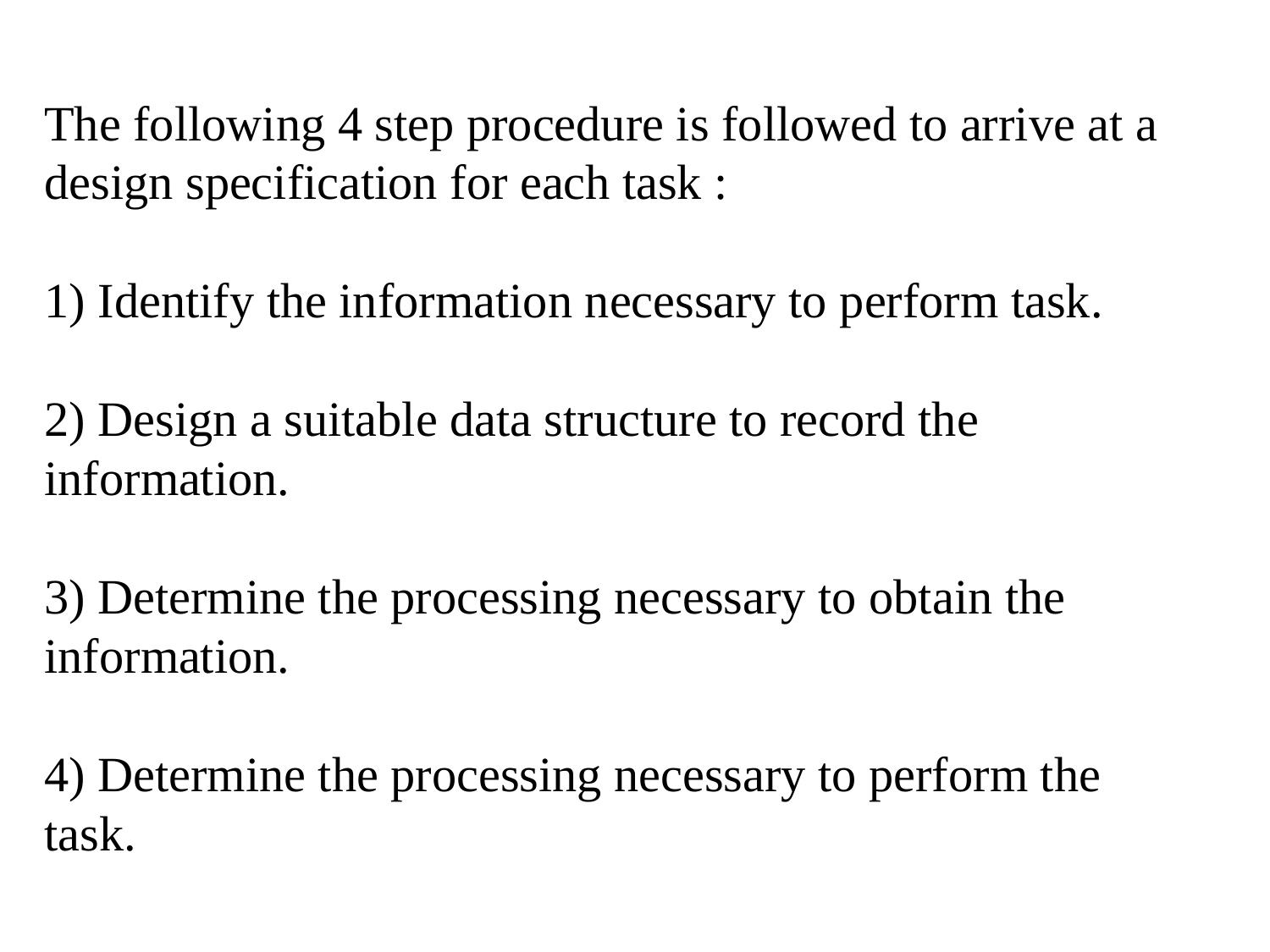

# The following 4 step procedure is followed to arrive at a design specification for each task : 1) Identify the information necessary to perform task. 2) Design a suitable data structure to record the information. 3) Determine the processing necessary to obtain the information. 4) Determine the processing necessary to perform the task.